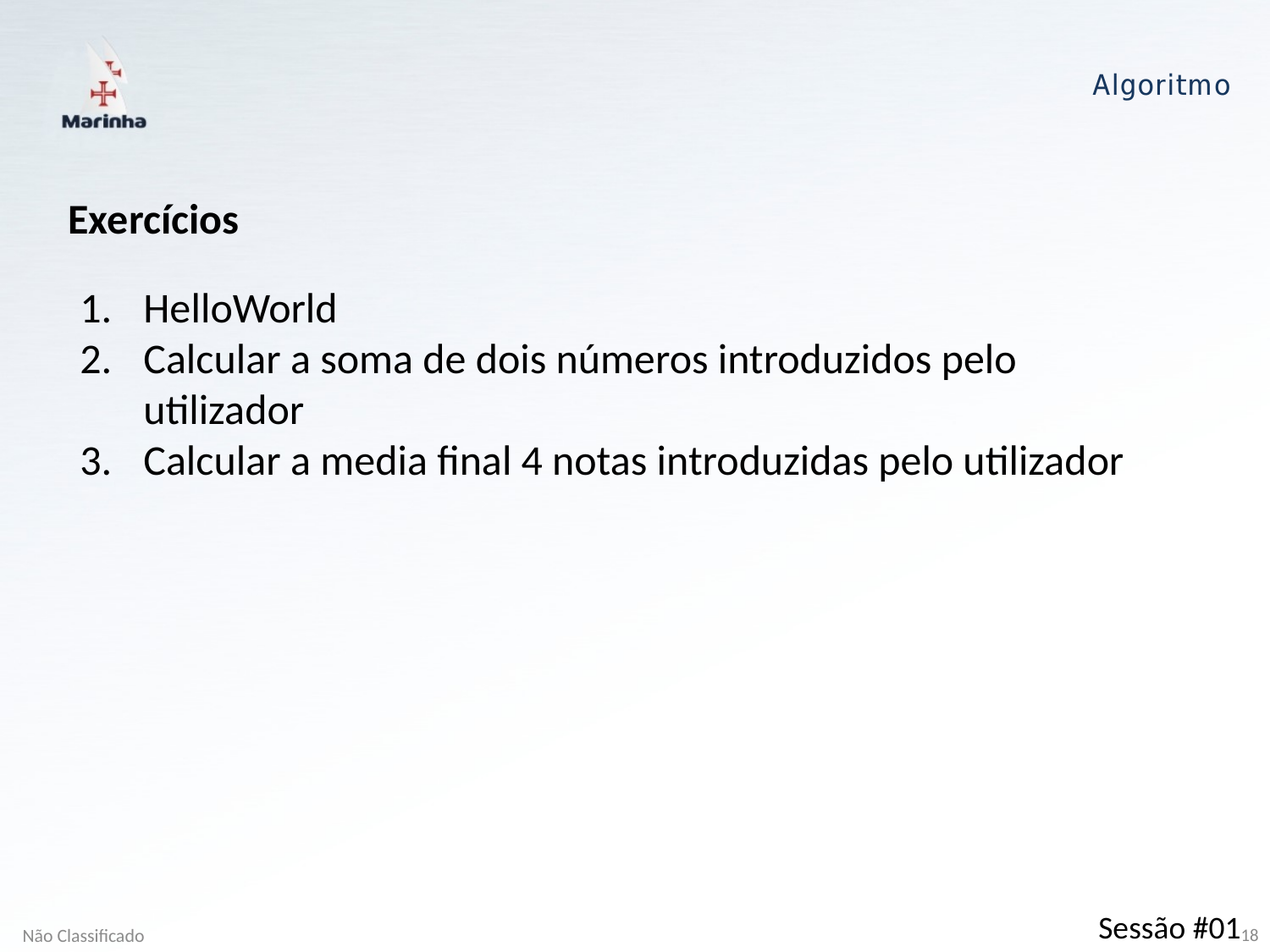

Algoritmo

Exercícios
HelloWorld
Calcular a soma de dois números introduzidos pelo utilizador
Calcular a media final 4 notas introduzidas pelo utilizador
Sessão #01
Não Classificado
18